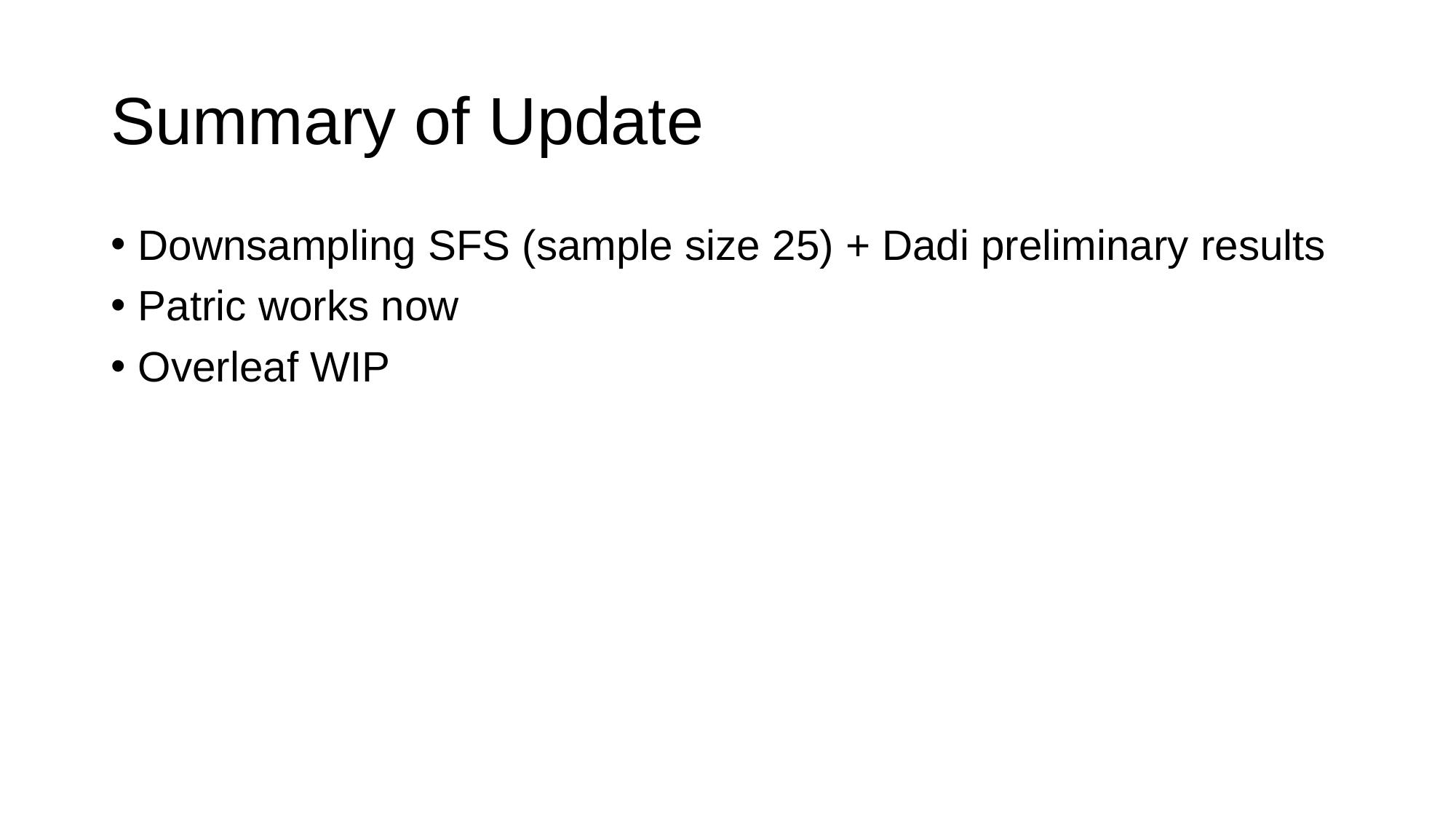

# Summary of Update
Downsampling SFS (sample size 25) + Dadi preliminary results
Patric works now
Overleaf WIP